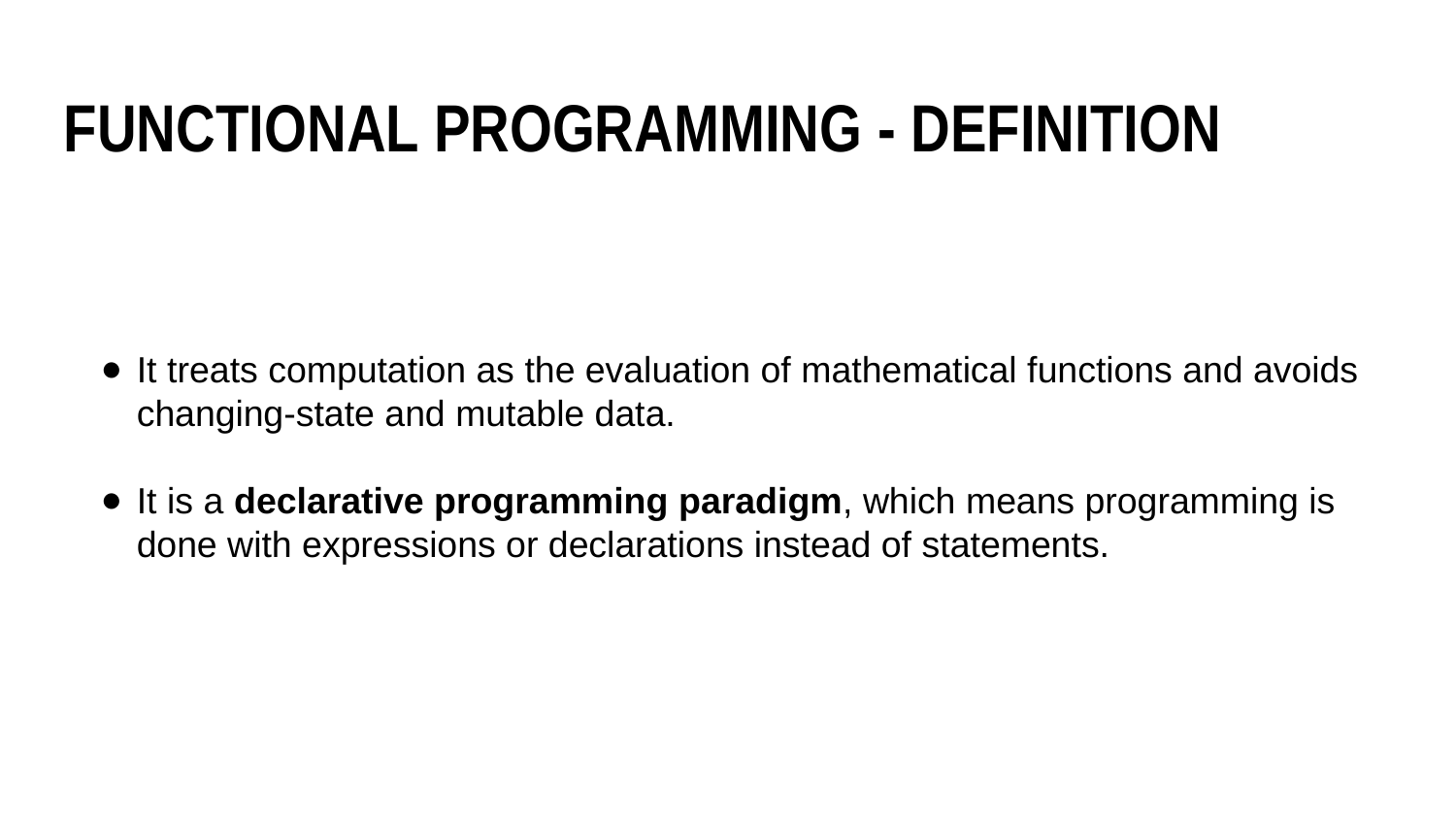

Functional Programming - Definition
It treats computation as the evaluation of mathematical functions and avoids changing-state and mutable data.

It is a declarative programming paradigm, which means programming is done with expressions or declarations instead of statements.